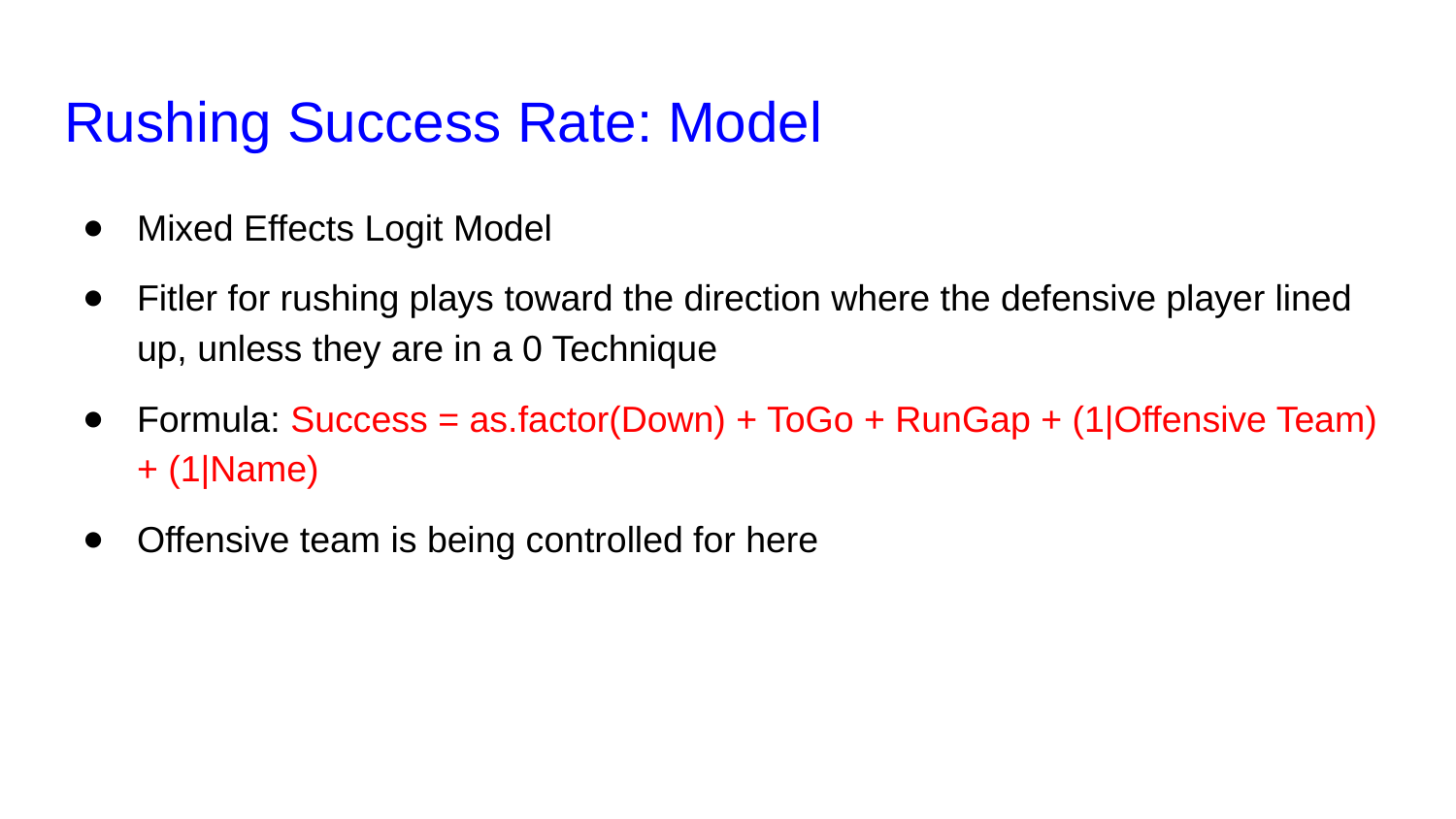

# Rushing Success Rate: Model
Mixed Effects Logit Model
Fitler for rushing plays toward the direction where the defensive player lined up, unless they are in a 0 Technique
Formula: Success = as.factor(Down) + ToGo + RunGap + (1|Offensive Team) + (1|Name)
Offensive team is being controlled for here